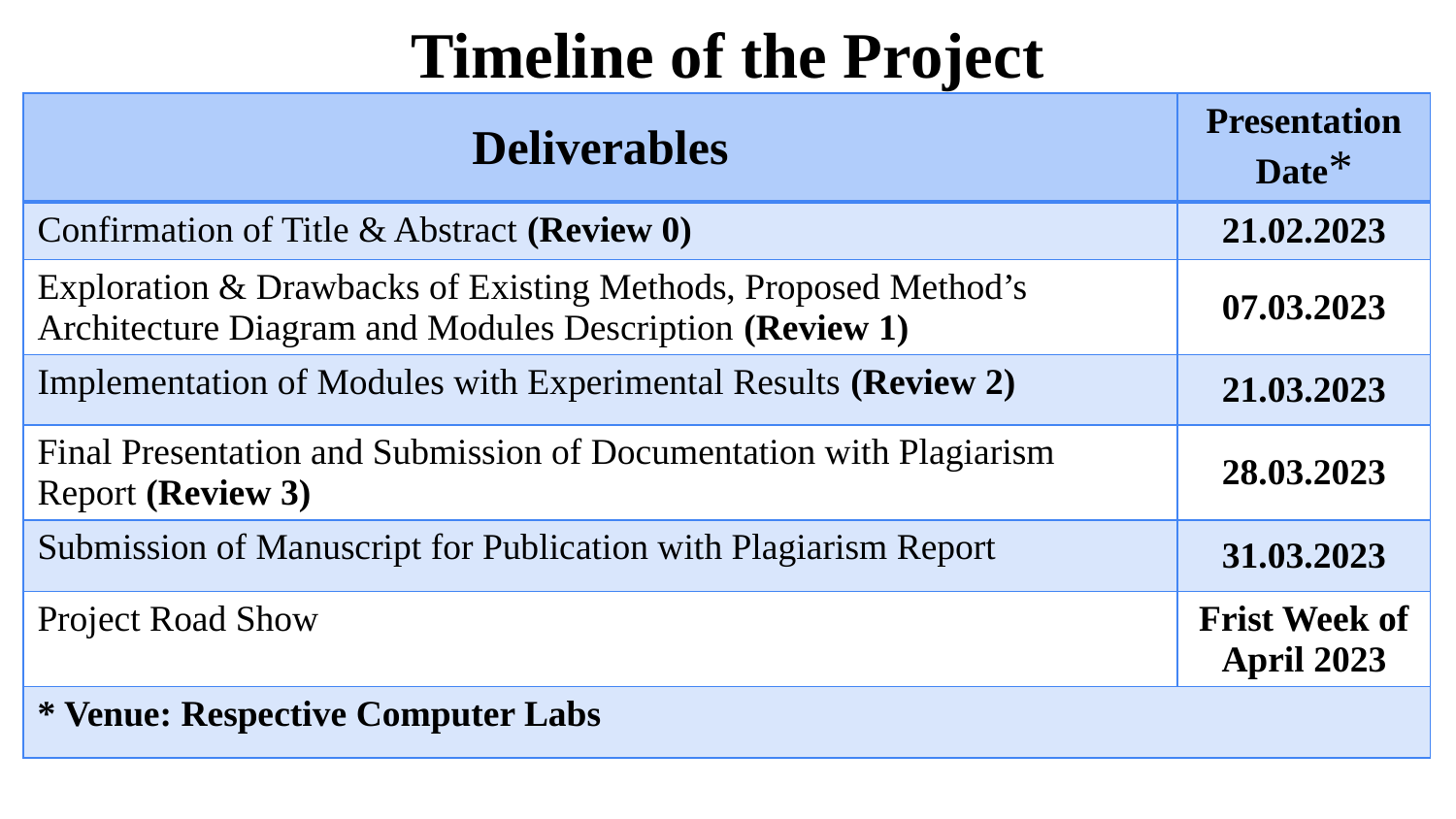

Timeline of the Project
| Deliverables | Presentation Date\* |
| --- | --- |
| Confirmation of Title & Abstract (Review 0) | 21.02.2023 |
| Exploration & Drawbacks of Existing Methods, Proposed Method’s Architecture Diagram and Modules Description (Review 1) | 07.03.2023 |
| Implementation of Modules with Experimental Results (Review 2) | 21.03.2023 |
| Final Presentation and Submission of Documentation with Plagiarism Report (Review 3) | 28.03.2023 |
| Submission of Manuscript for Publication with Plagiarism Report | 31.03.2023 |
| Project Road Show | Frist Week of April 2023 |
| \* Venue: Respective Computer Labs |  |